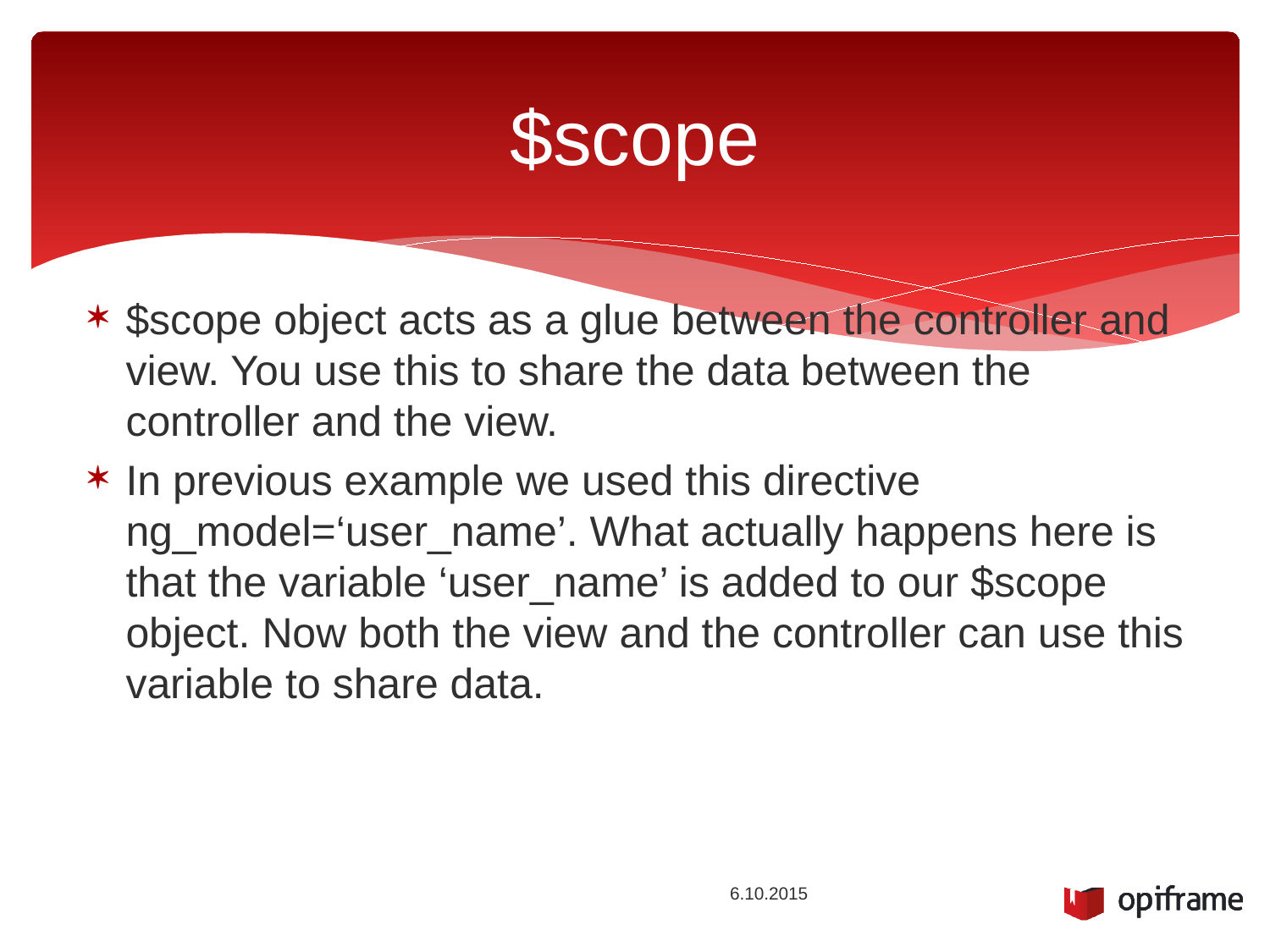

# $scope
$scope object acts as a glue between the controller and view. You use this to share the data between the controller and the view.
In previous example we used this directive  ng_model=‘user_name’. What actually happens here is that the variable ‘user_name’ is added to our $scope object. Now both the view and the controller can use this variable to share data.

6.10.2015